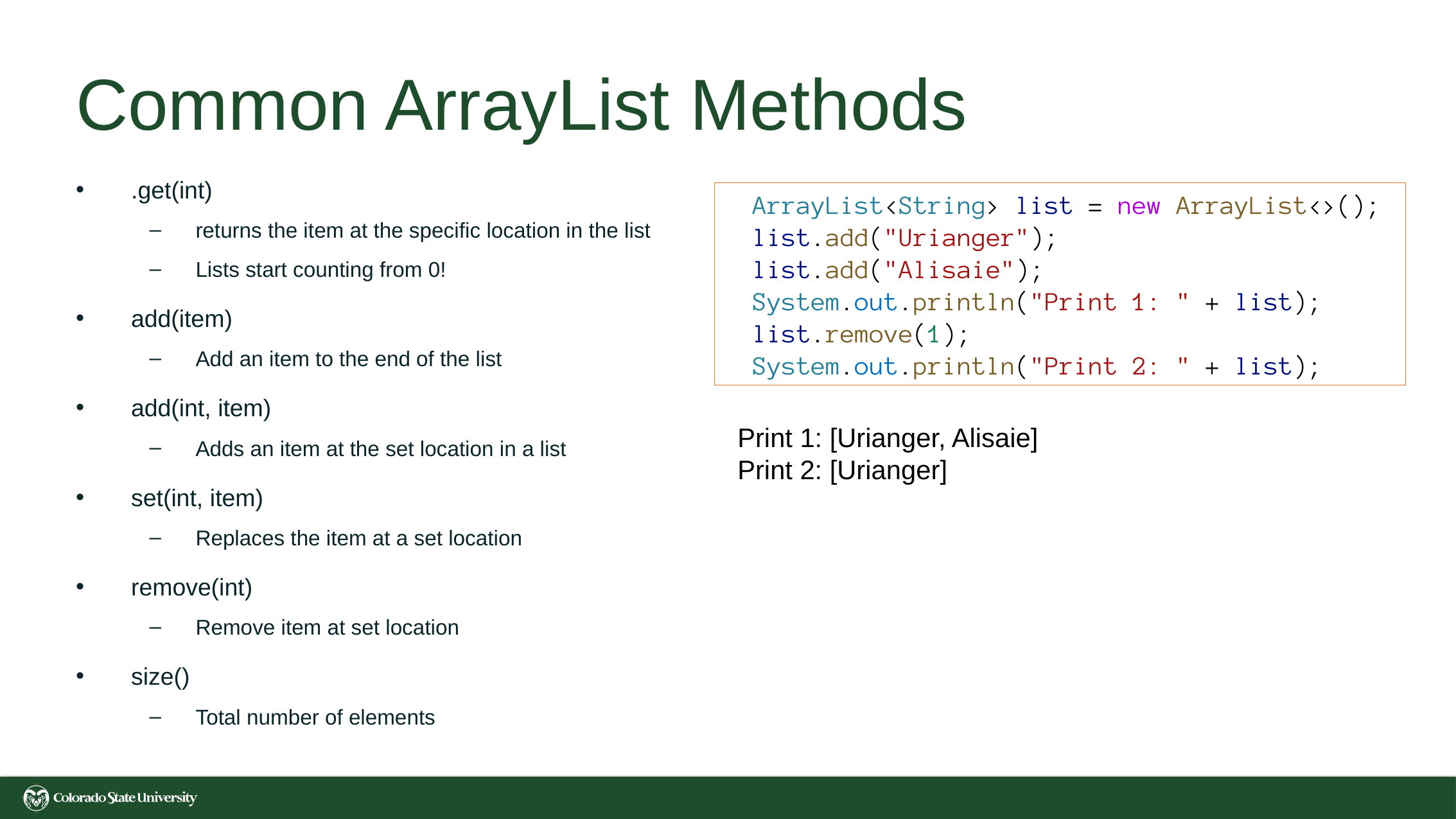

# Common ArrayList Methods
.get(int)
returns the item at the specific location in the list
Lists start counting from 0!
add(item)
Add an item to the end of the list
add(int, item)
Adds an item at the set location in a list
set(int, item)
Replaces the item at a set location
remove(int)
Remove item at set location
size()
Total number of elements

  ArrayList<String> list = new ArrayList<>();
  list.add("Urianger");
  list.add("Alisaie");
  System.out.println("Print 1: " + list);
  list.remove(1);
  System.out.println("Print 2: " + list);
Print 1: [Urianger, Alisaie]
Print 2: [Urianger]